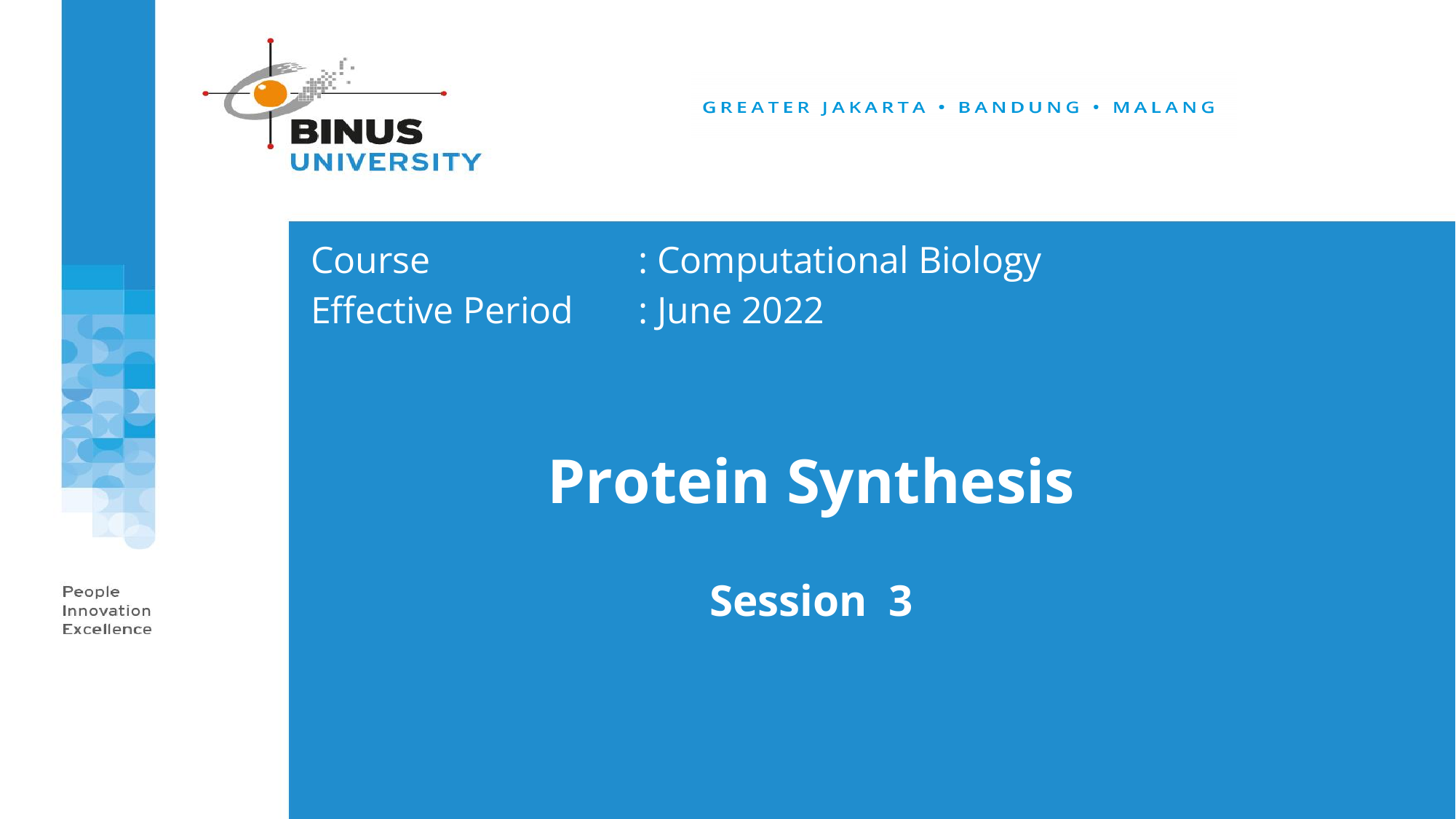

Course		 	: Computational Biology
Effective Period	: June 2022
Protein Synthesis
Session  3